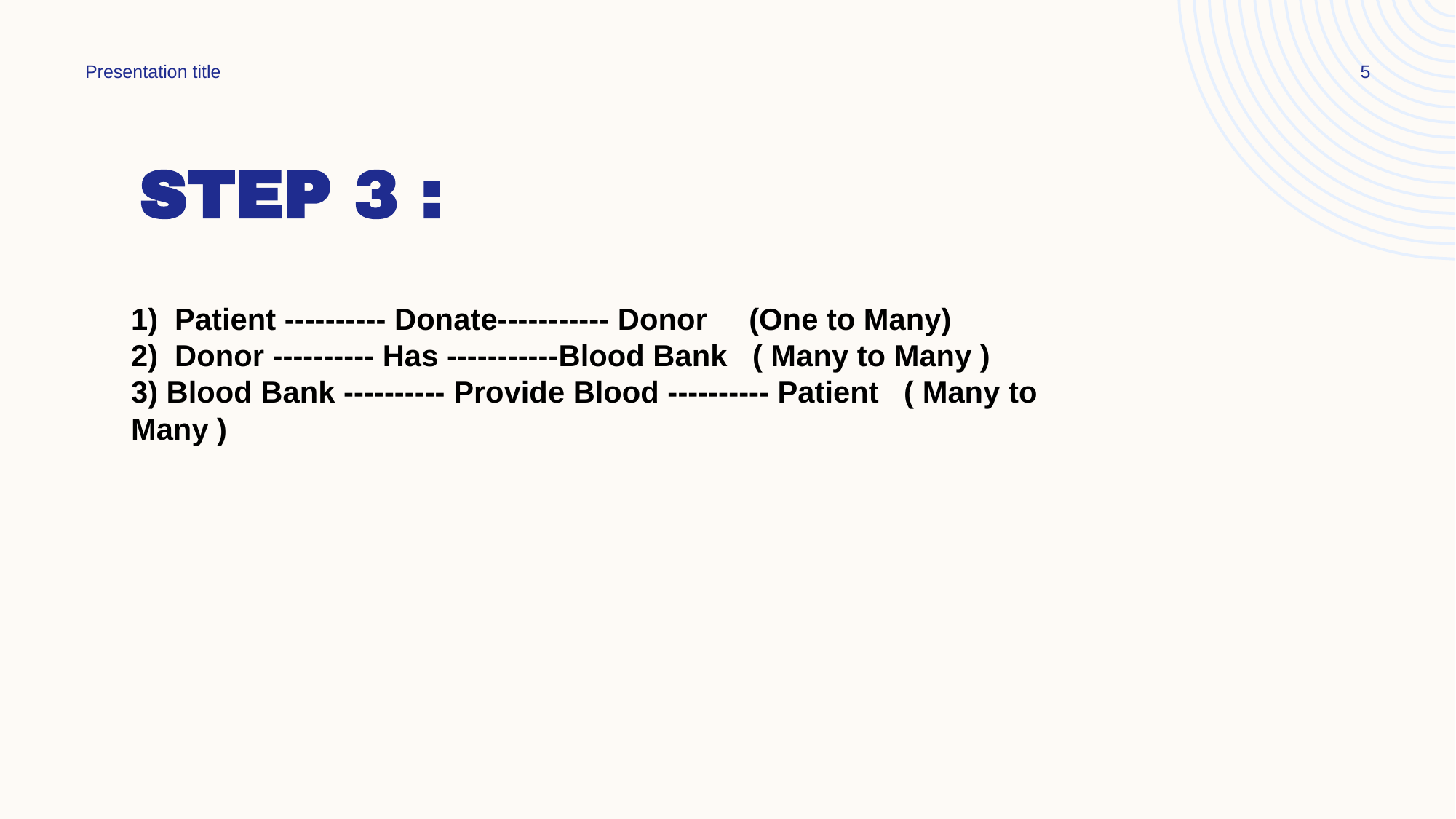

Presentation title
5
# STEP 3 :
1)  Patient ---------- Donate----------- Donor     (One to Many)
2)  Donor ---------- Has -----------Blood Bank   ( Many to Many )
3) Blood Bank ---------- Provide Blood ---------- Patient   ( Many to Many )